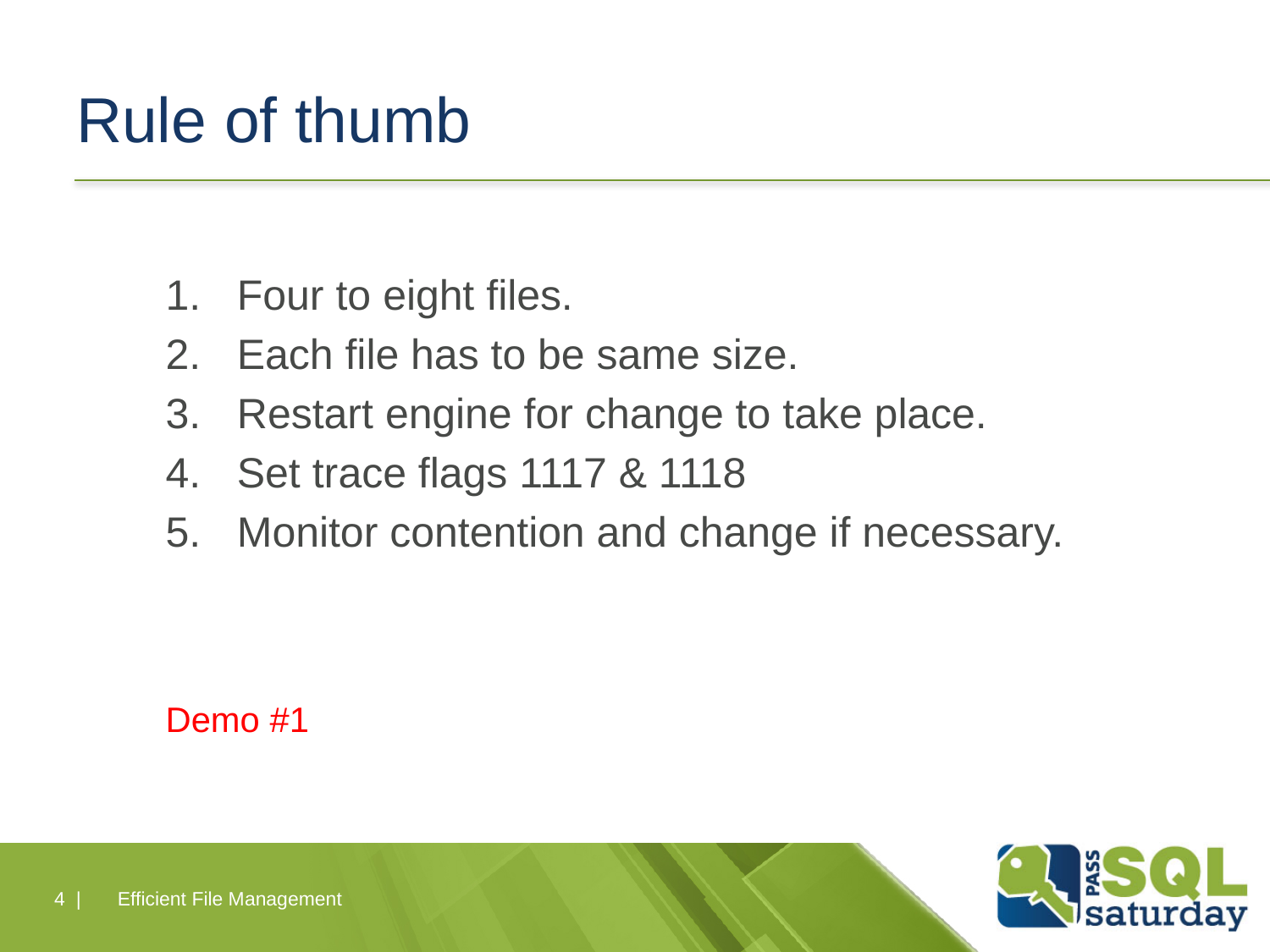

# Rule of thumb

Four to eight files.
Each file has to be same size.
Restart engine for change to take place.
Set trace flags 1117 & 1118
Monitor contention and change if necessary.

Demo #1
4  |
Efficient File Management